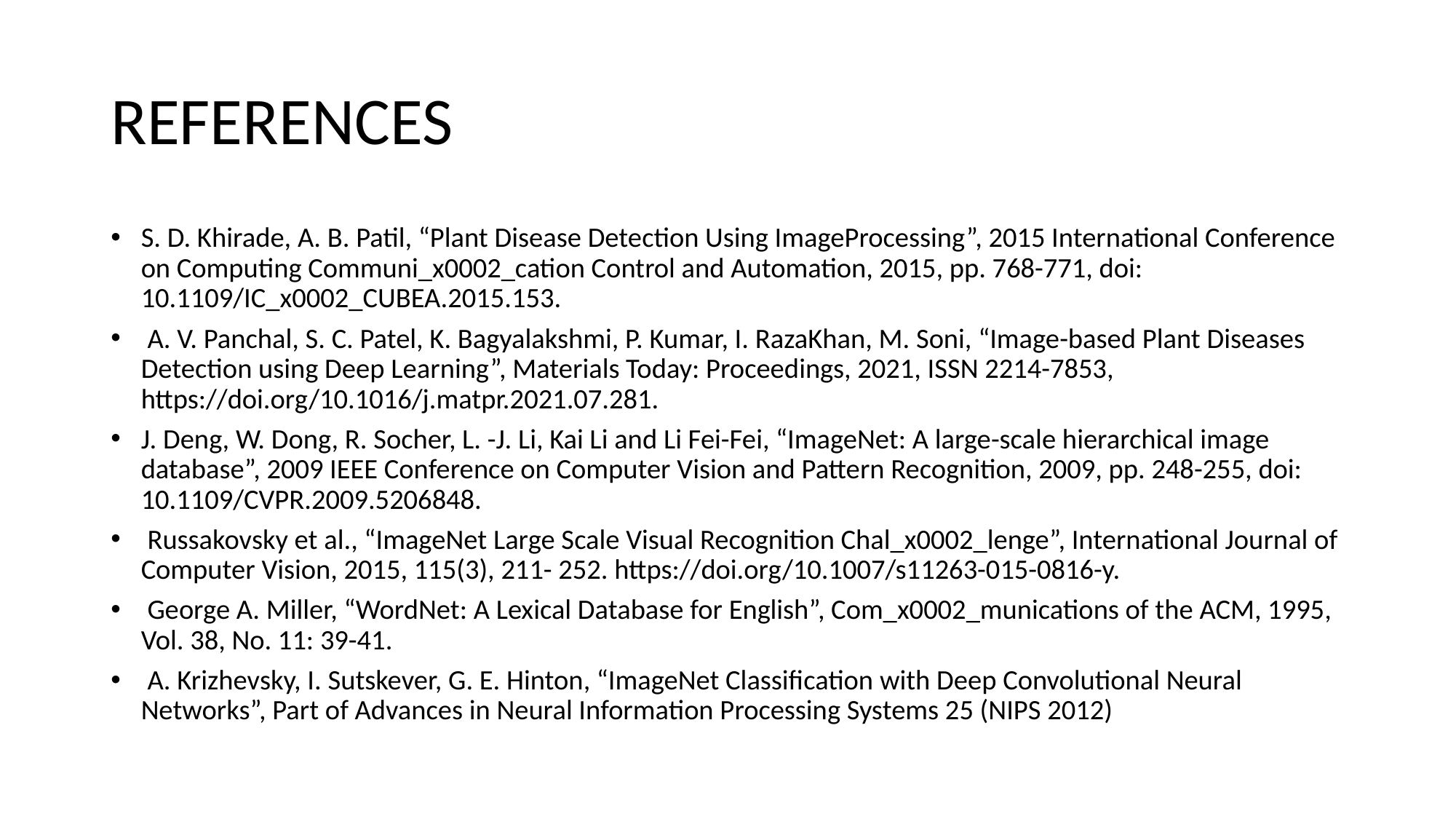

# REFERENCES
S. D. Khirade, A. B. Patil, “Plant Disease Detection Using ImageProcessing”, 2015 International Conference on Computing Communi_x0002_cation Control and Automation, 2015, pp. 768-771, doi: 10.1109/IC_x0002_CUBEA.2015.153.
 A. V. Panchal, S. C. Patel, K. Bagyalakshmi, P. Kumar, I. RazaKhan, M. Soni, “Image-based Plant Diseases Detection using Deep Learning”, Materials Today: Proceedings, 2021, ISSN 2214-7853, https://doi.org/10.1016/j.matpr.2021.07.281.
J. Deng, W. Dong, R. Socher, L. -J. Li, Kai Li and Li Fei-Fei, “ImageNet: A large-scale hierarchical image database”, 2009 IEEE Conference on Computer Vision and Pattern Recognition, 2009, pp. 248-255, doi: 10.1109/CVPR.2009.5206848.
 Russakovsky et al., “ImageNet Large Scale Visual Recognition Chal_x0002_lenge”, International Journal of Computer Vision, 2015, 115(3), 211- 252. https://doi.org/10.1007/s11263-015-0816-y.
 George A. Miller, “WordNet: A Lexical Database for English”, Com_x0002_munications of the ACM, 1995, Vol. 38, No. 11: 39-41.
 A. Krizhevsky, I. Sutskever, G. E. Hinton, “ImageNet Classification with Deep Convolutional Neural Networks”, Part of Advances in Neural Information Processing Systems 25 (NIPS 2012)